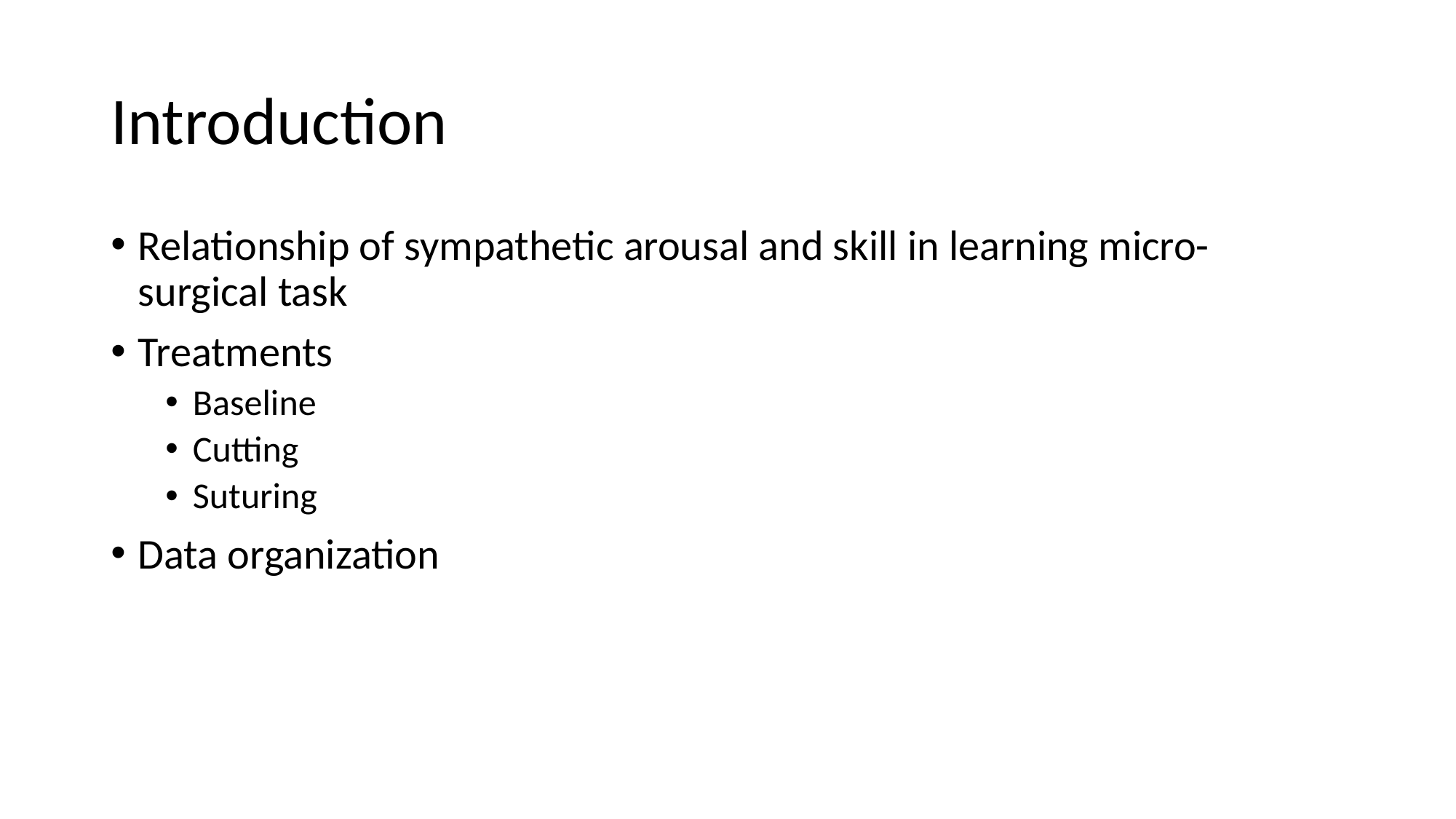

# Introduction
Relationship of sympathetic arousal and skill in learning micro- surgical task
Treatments
Baseline
Cutting
Suturing
Data organization